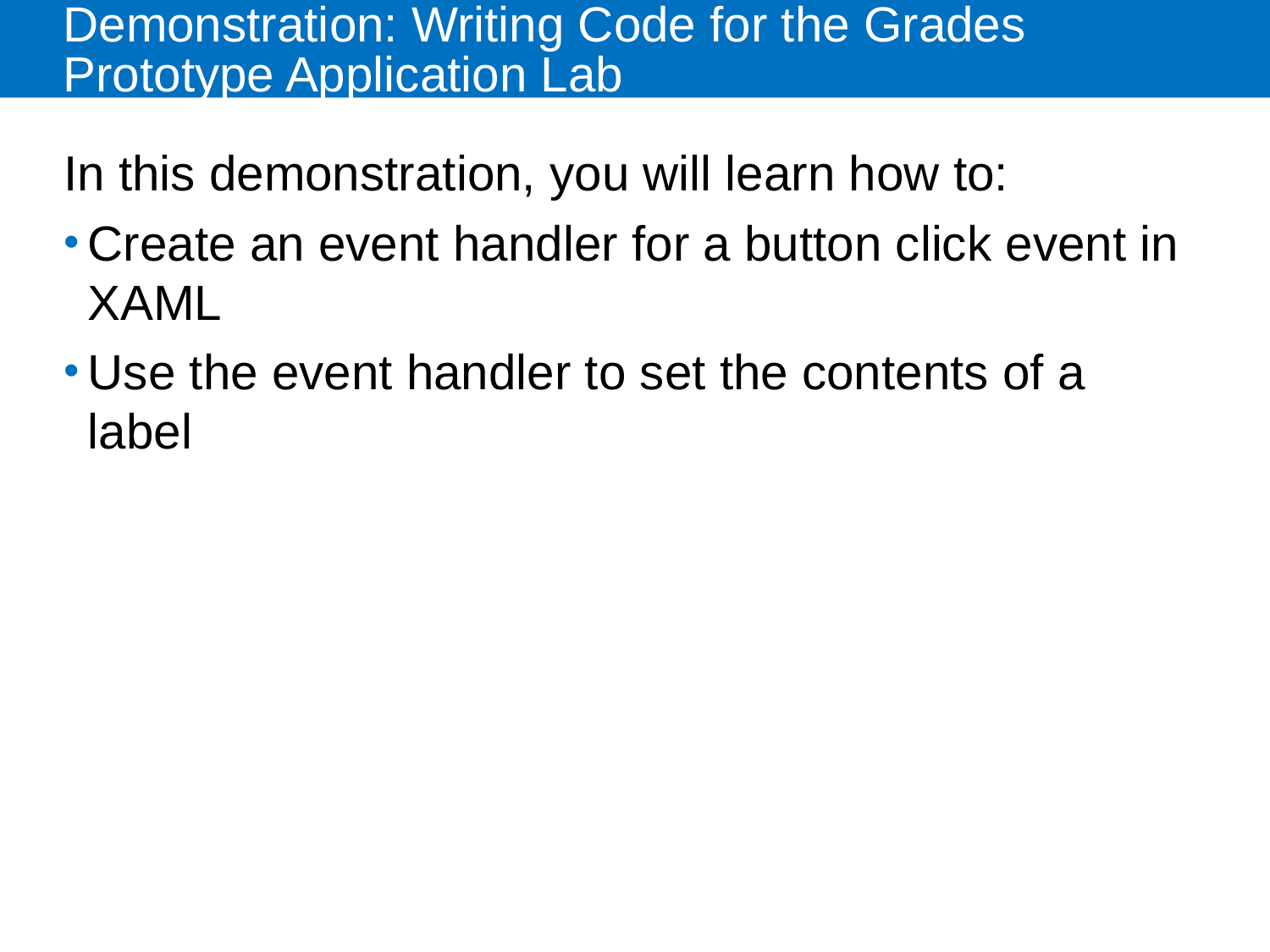

Demonstration: Writing Code for the Grades Prototype Application Lab
In this demonstration, you will learn how to:
Create an event handler for a button click event in XAML
Use the event handler to set the contents of a label